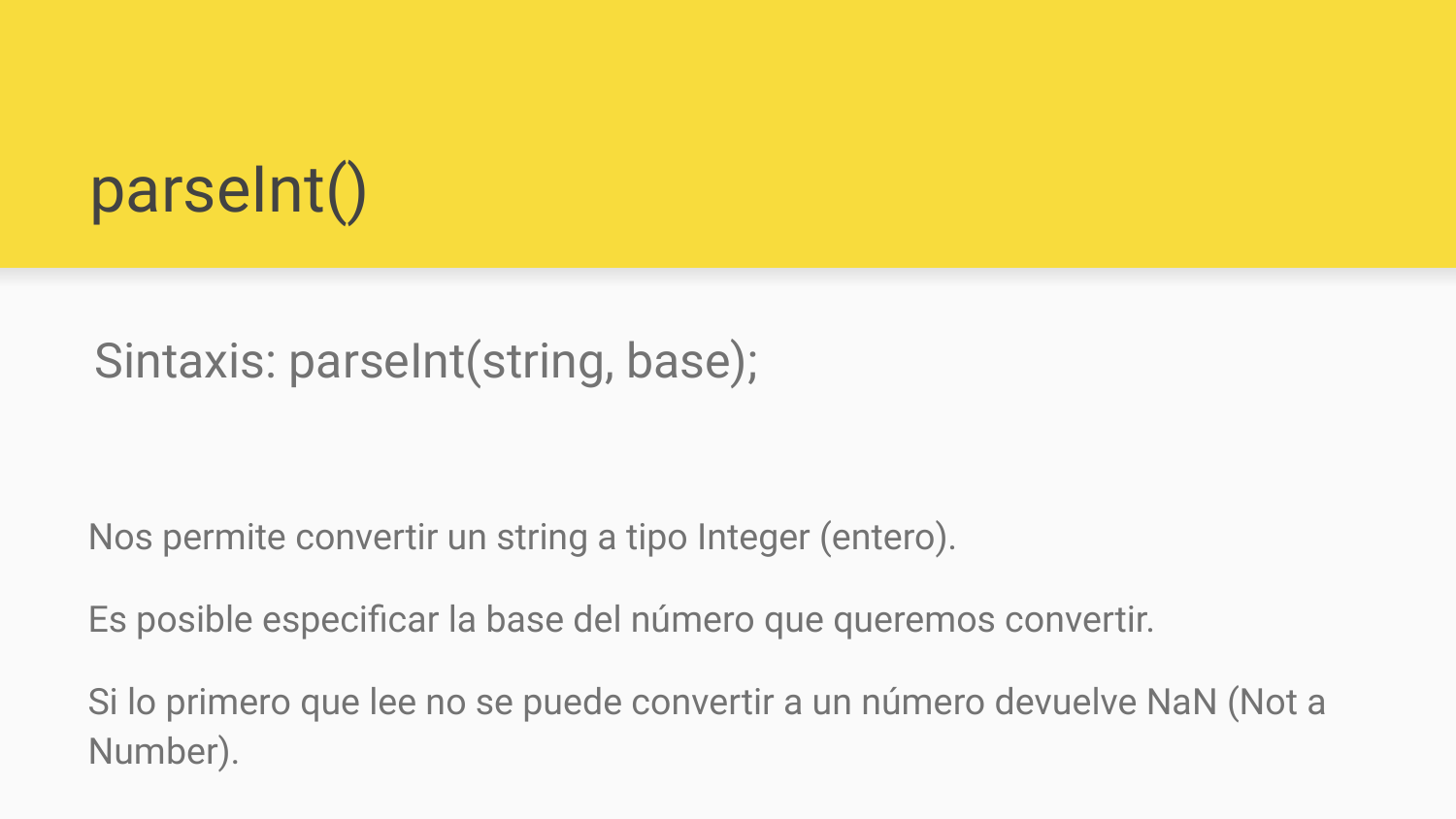

# parseInt()
Sintaxis: parseInt(string, base);
Nos permite convertir un string a tipo Integer (entero).
Es posible especificar la base del número que queremos convertir.
Si lo primero que lee no se puede convertir a un número devuelve NaN (Not a Number).